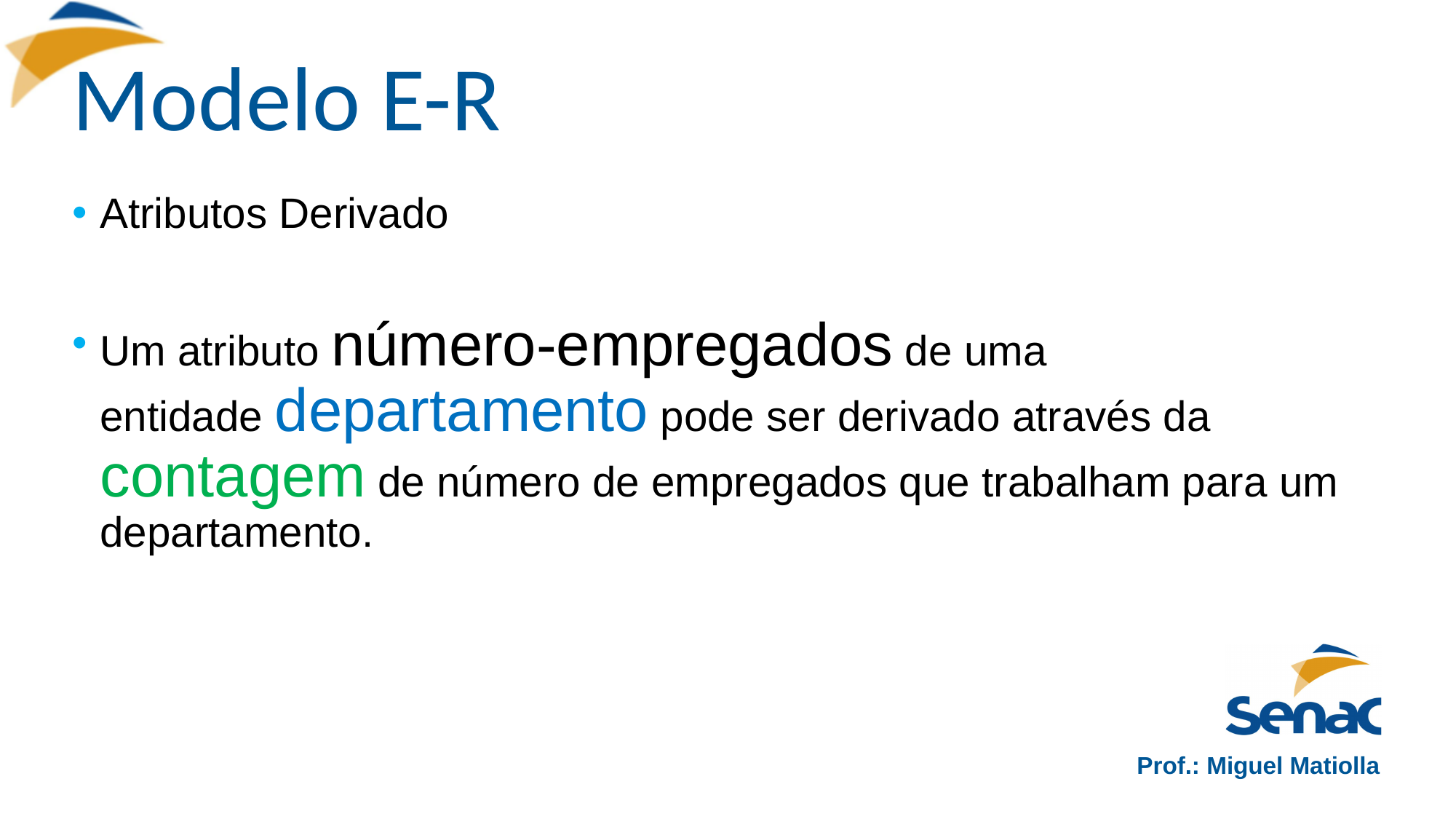

# Modelo E-R
Atributos Derivado

Um atributo número-empregados de uma entidade departamento pode ser derivado através da contagem de número de empregados que trabalham para um departamento.